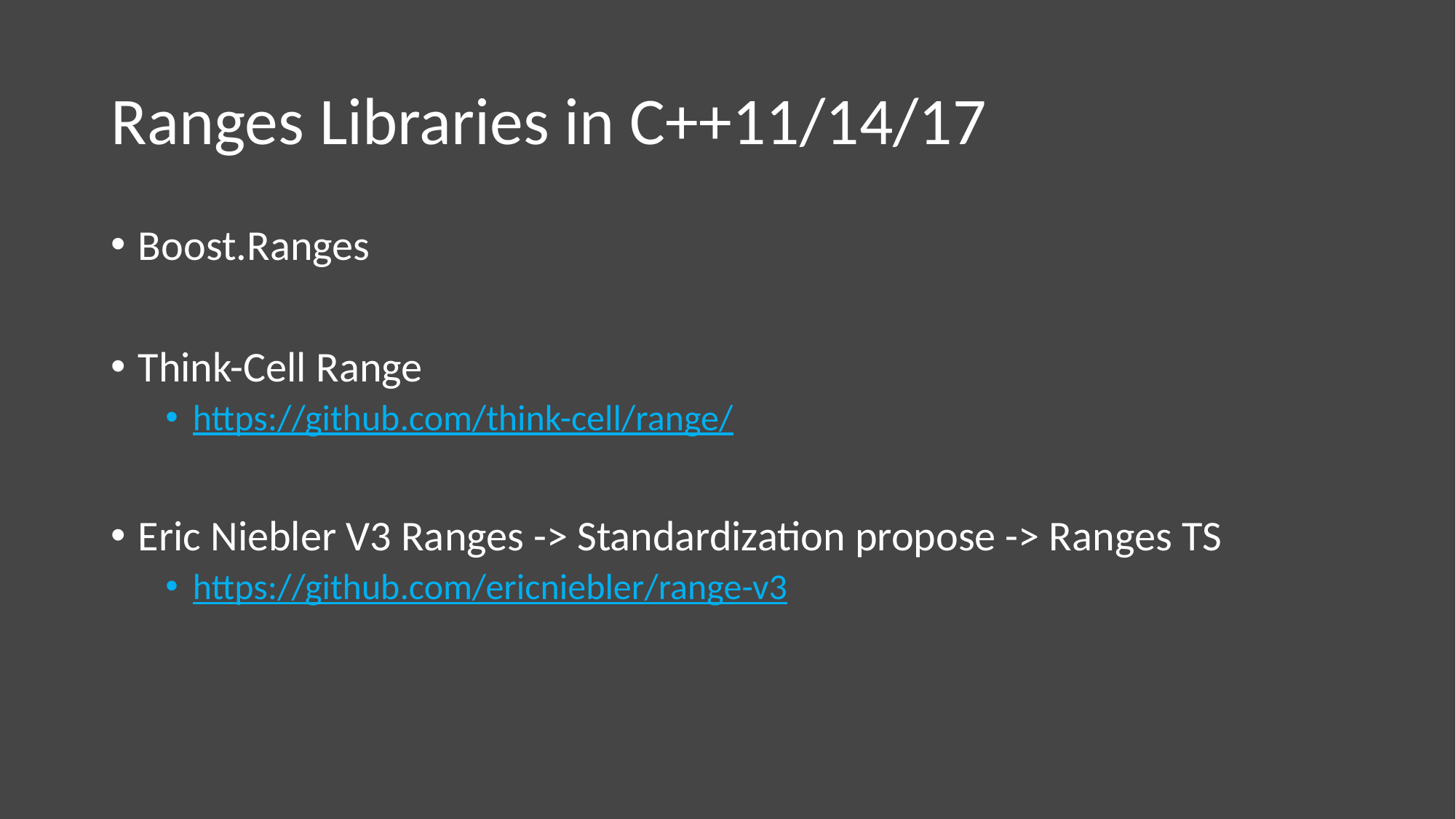

# Ranges Libraries in C++11/14/17
Boost.Ranges

Think-Cell Range
https://github.com/think-cell/range/

Eric Niebler V3 Ranges -> Standardization propose -> Ranges TS
https://github.com/ericniebler/range-v3